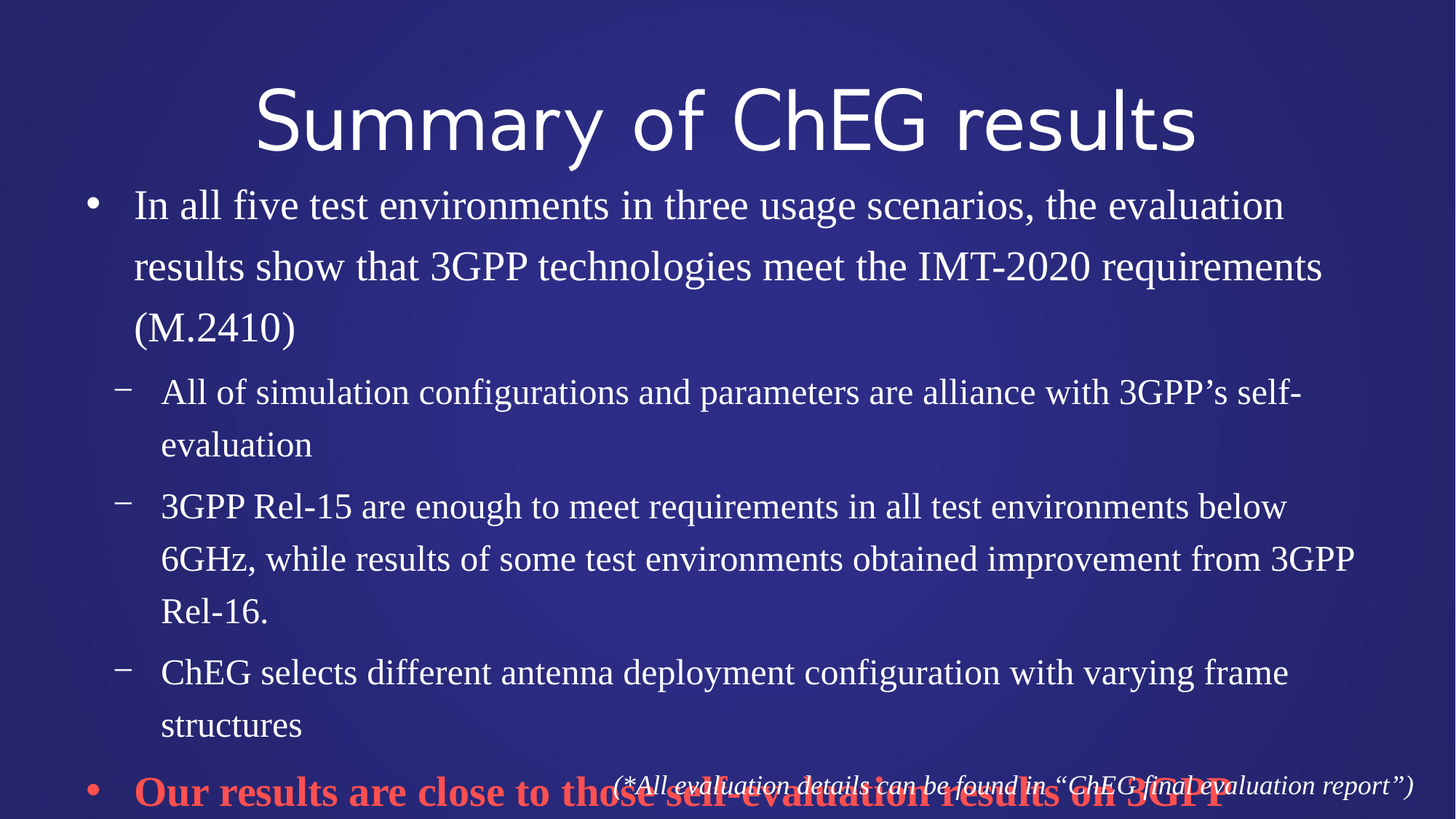

# Summary of ChEG results
In all five test environments in three usage scenarios, the evaluation results show that 3GPP technologies meet the IMT-2020 requirements (M.2410)
All of simulation configurations and parameters are alliance with 3GPP’s self-evaluation
3GPP Rel-15 are enough to meet requirements in all test environments below 6GHz, while results of some test environments obtained improvement from 3GPP Rel-16.
ChEG selects different antenna deployment configuration with varying frame structures
Our results are close to those self-evaluation results on 3GPP technology, and meet ITU-R requirements*
(*All evaluation details can be found in “ChEG final evaluation report”)